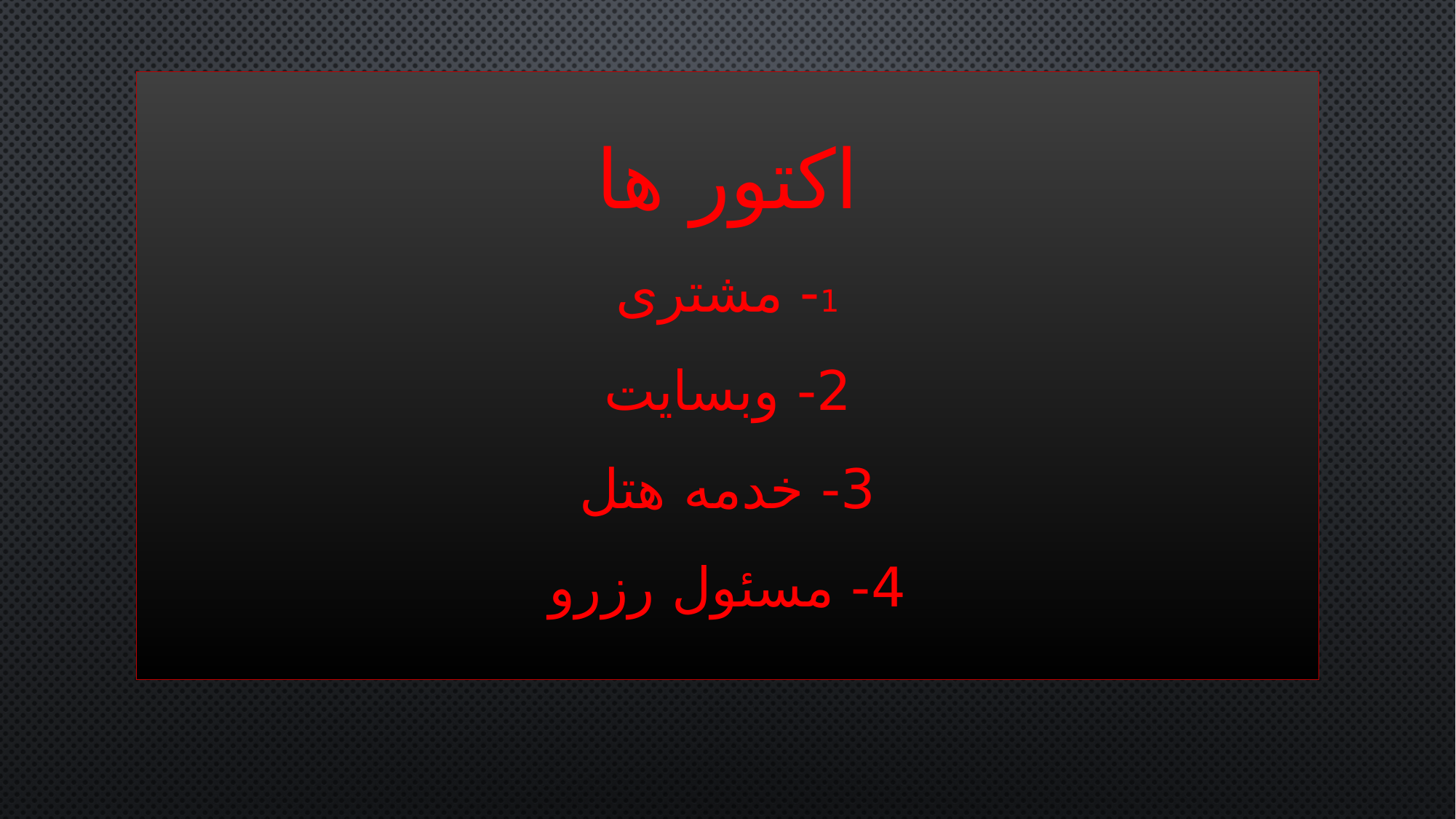

# اکتور ها 1- مشتری 2- وبسایت 3- خدمه هتل 4- مسئول رزرو